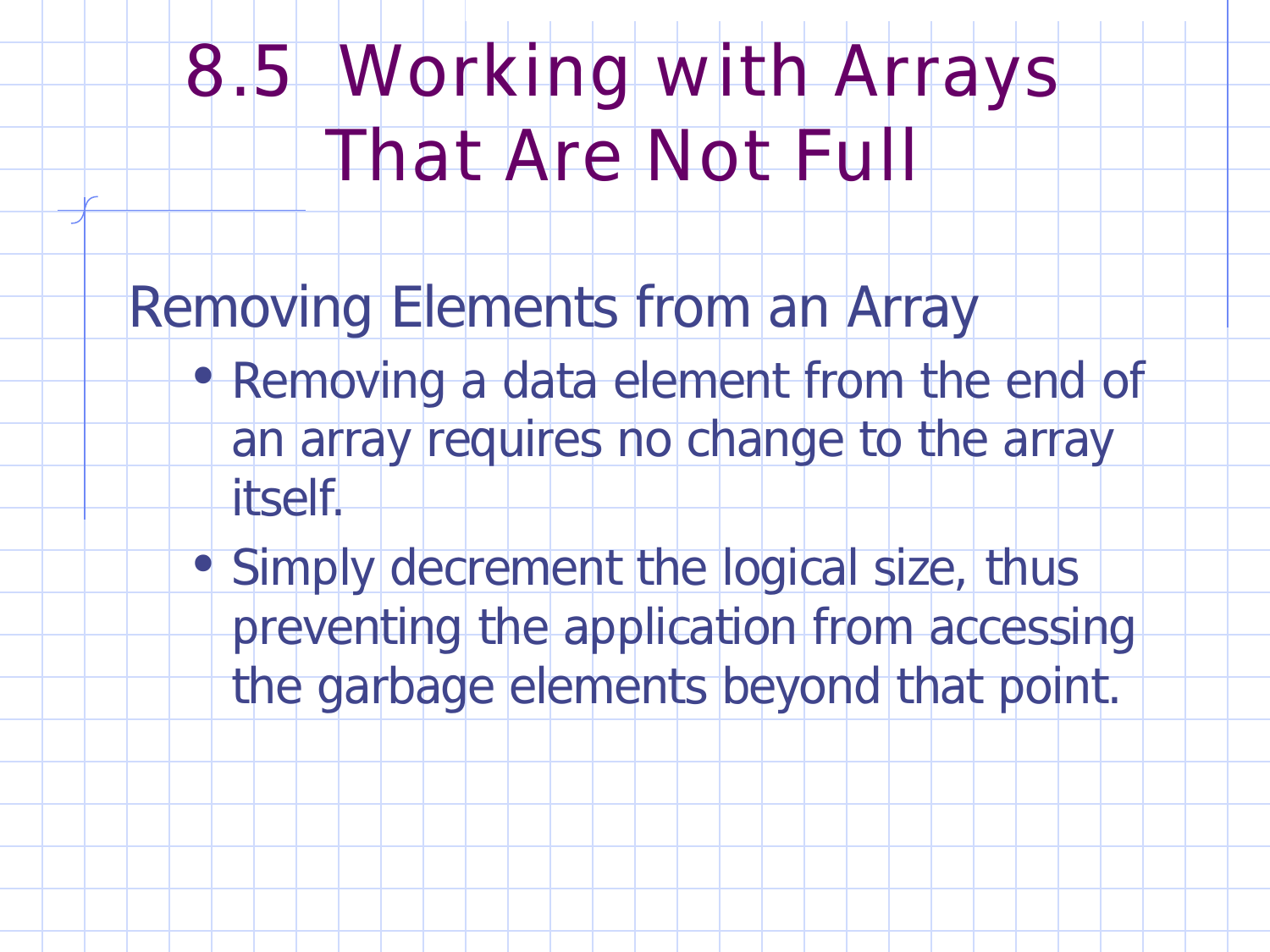

# 8.5  Working with Arrays That Are Not Full
Removing Elements from an Array
Removing a data element from the end of an array requires no change to the array itself.
Simply decrement the logical size, thus preventing the application from accessing the garbage elements beyond that point.